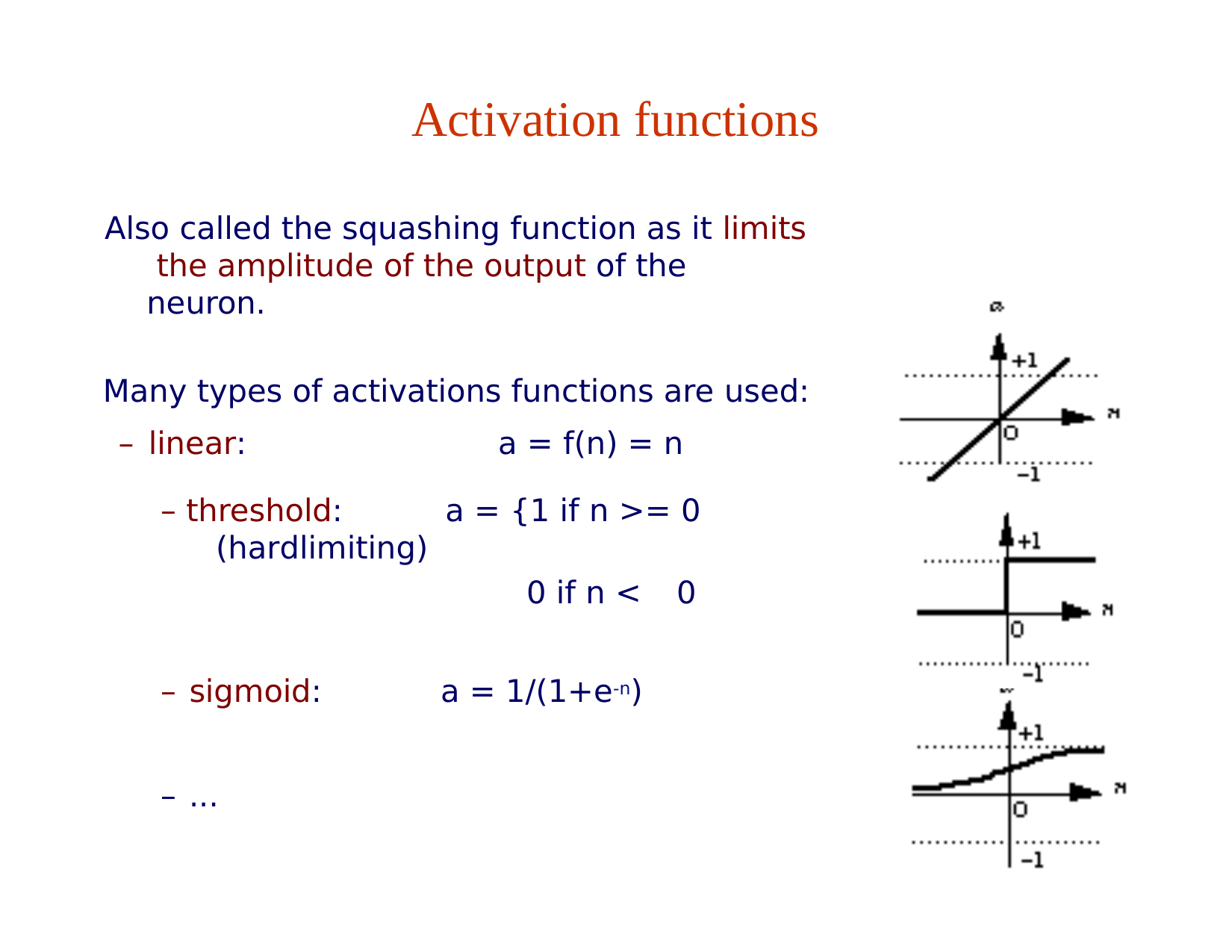

# Activation functions
Also called the squashing function as it limits  the amplitude of the output of the neuron.

Many types of activations functions are used:
– linear:	a = f(n) = n

– threshold:  (hardlimiting)
a = {1 if n >= 0

0 if n <	0
– sigmoid:
a = 1/(1+e-n)
– ...